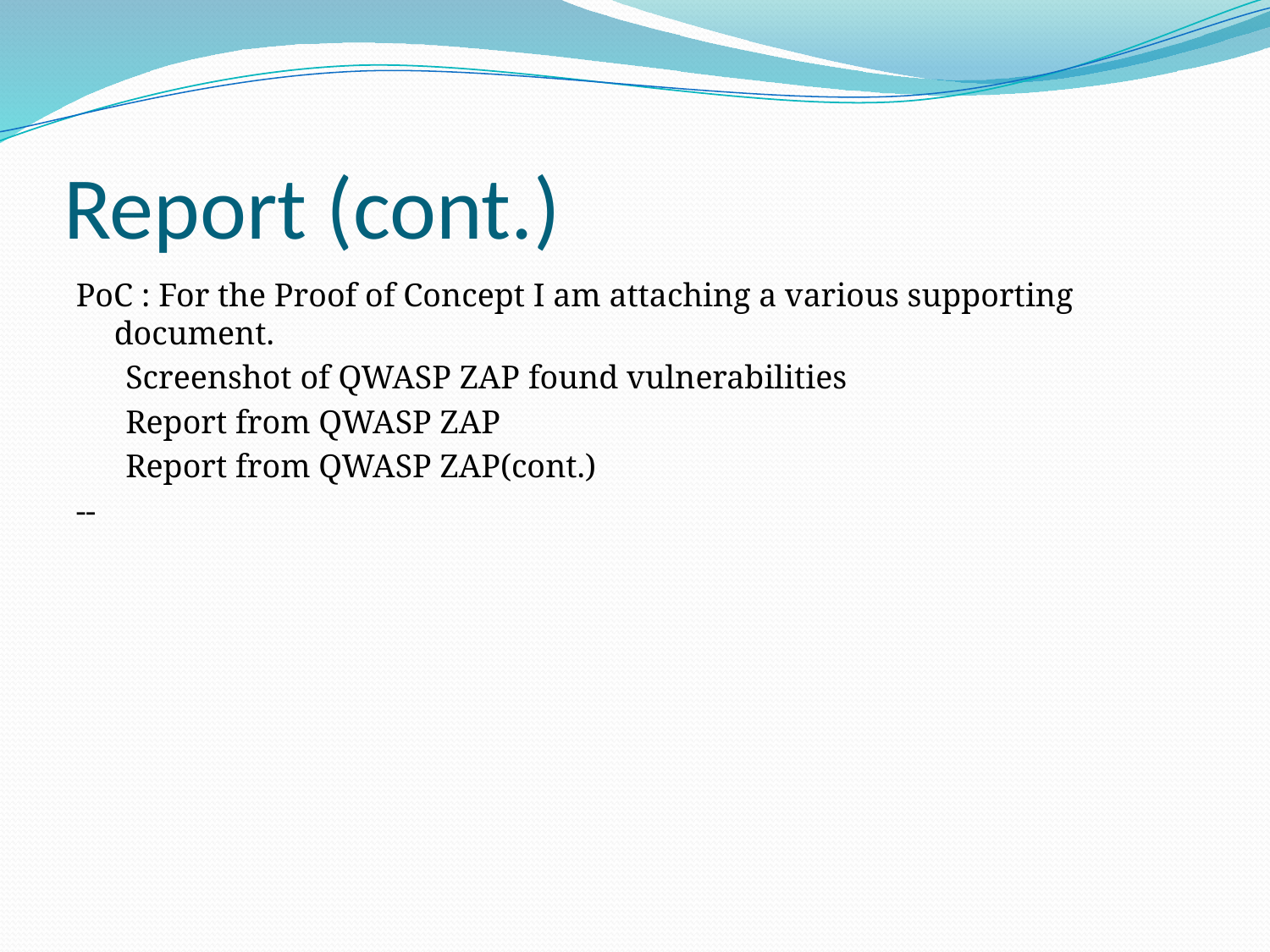

# Report (cont.)
PoC : For the Proof of Concept I am attaching a various supporting document.
      Screenshot of QWASP ZAP found vulnerabilities
      Report from QWASP ZAP
      Report from QWASP ZAP(cont.)
--